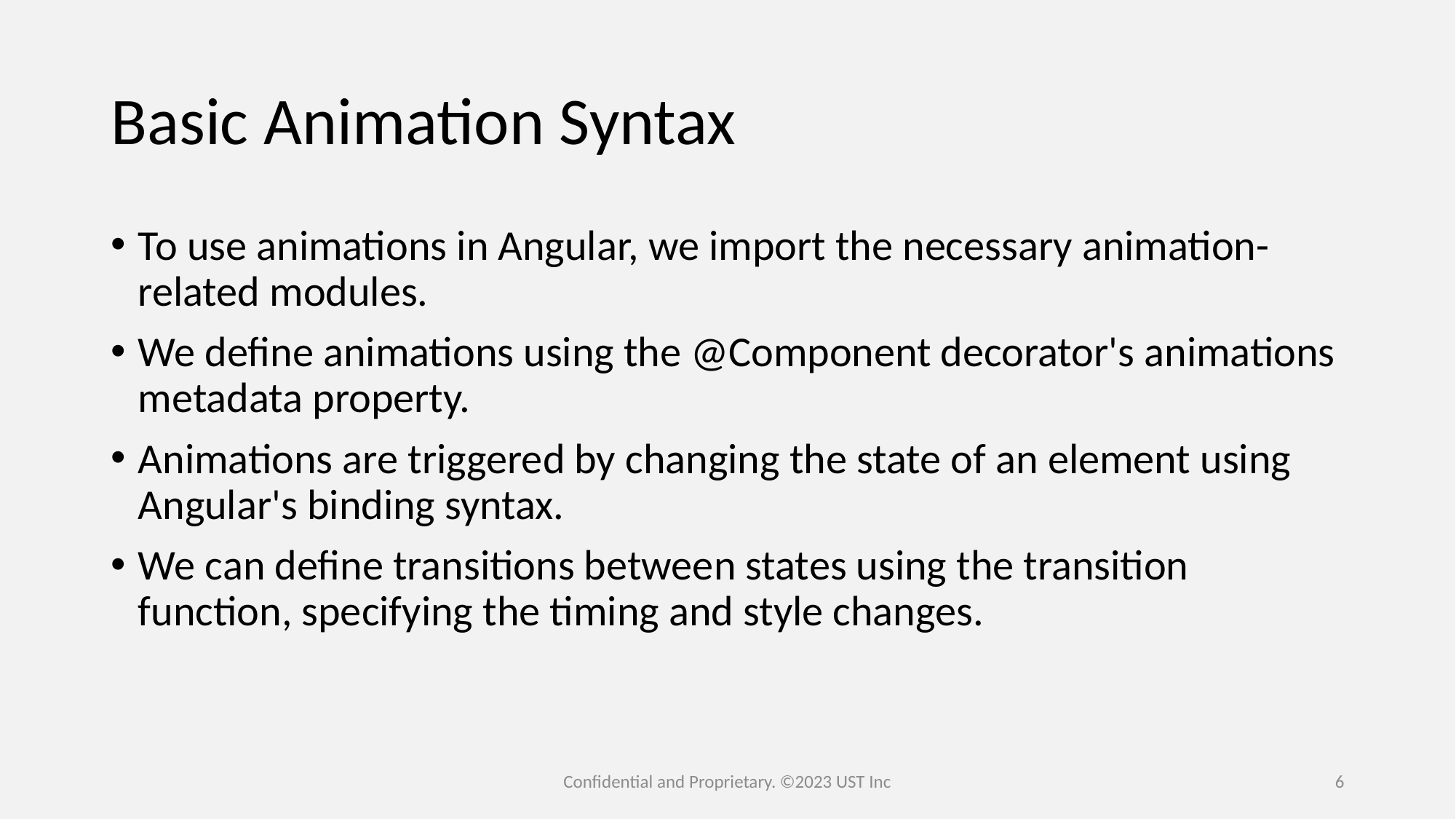

# Basic Animation Syntax
To use animations in Angular, we import the necessary animation-related modules.
We define animations using the @Component decorator's animations metadata property.
Animations are triggered by changing the state of an element using Angular's binding syntax.
We can define transitions between states using the transition function, specifying the timing and style changes.
Confidential and Proprietary. ©2023 UST Inc
6